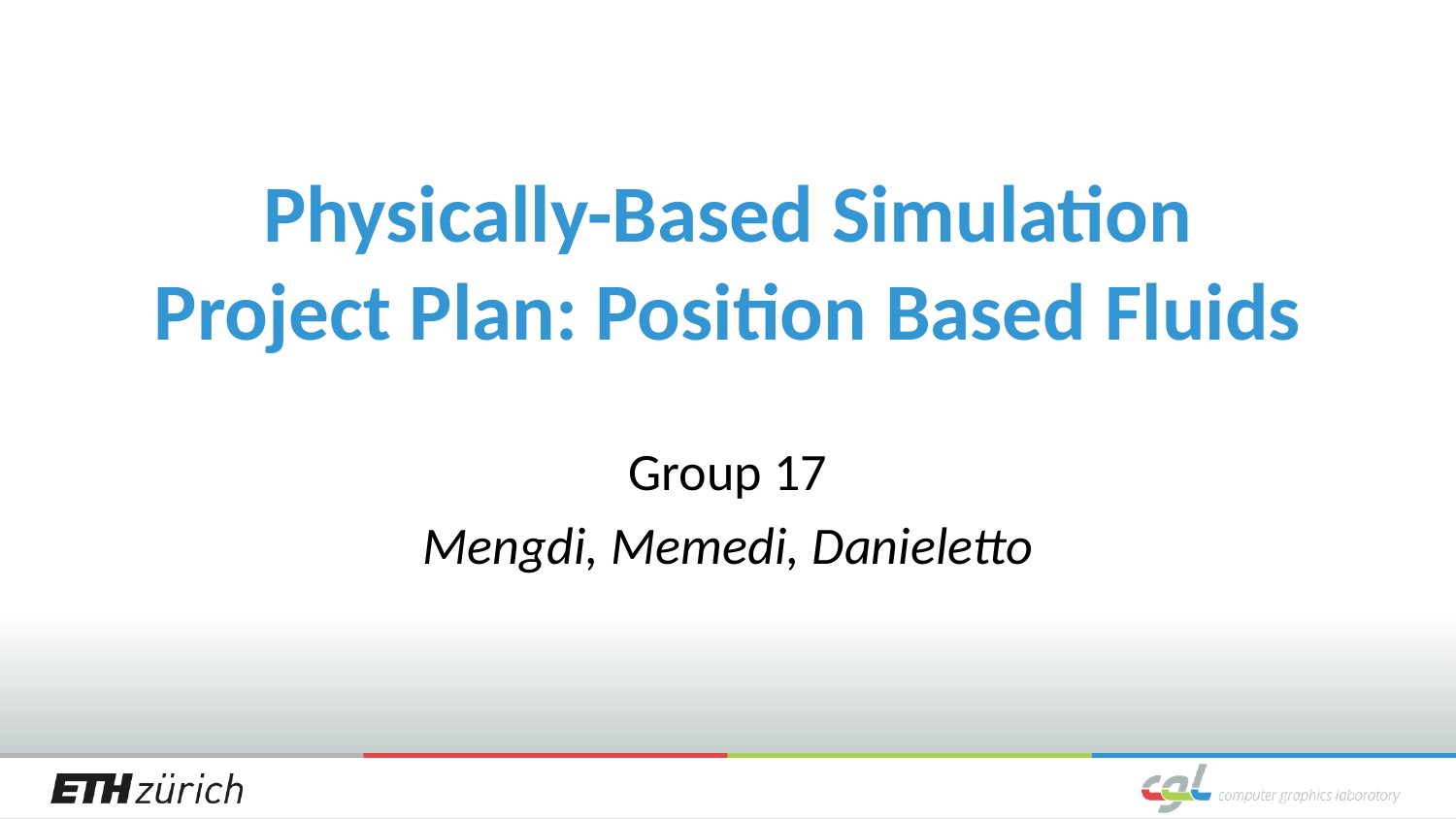

# Physically-Based Simulation Project Plan: Position Based Fluids
Group 17
Mengdi, Memedi, Danieletto